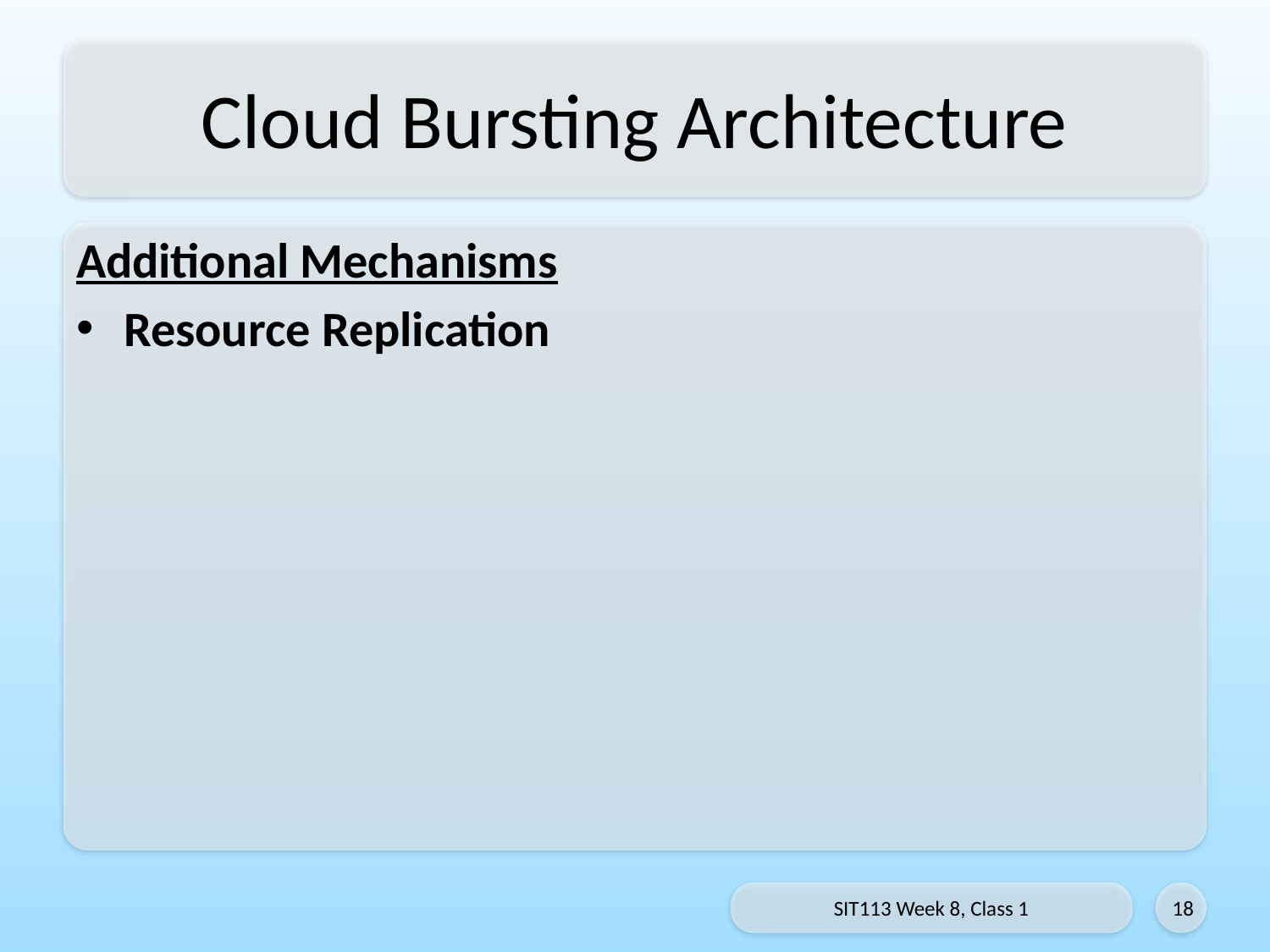

# Cloud Bursting Architecture
Additional Mechanisms
Resource Replication
SIT113 Week 8, Class 1
18